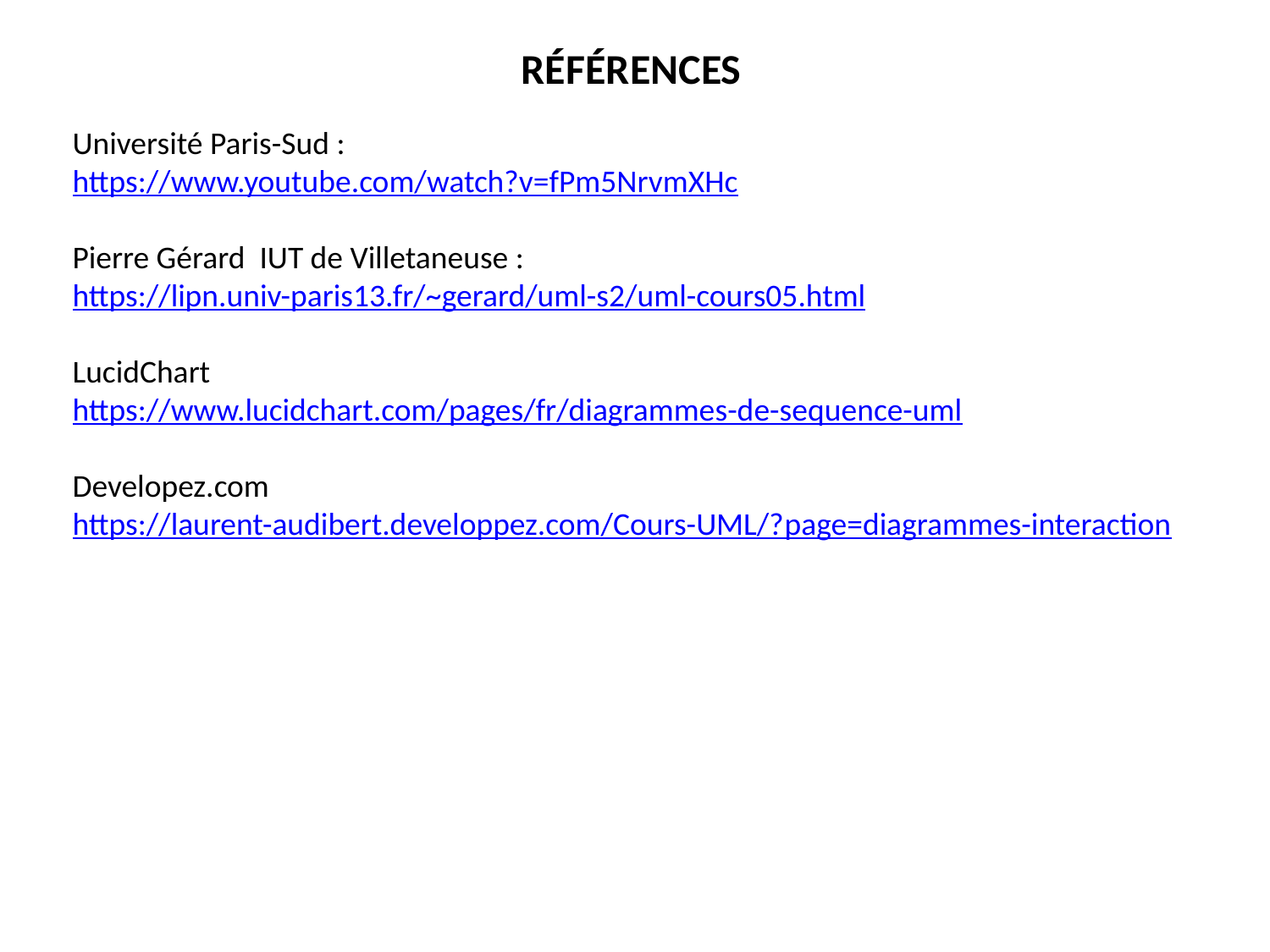

RÉFÉRENCES
Université Paris-Sud :
https://www.youtube.com/watch?v=fPm5NrvmXHc

Pierre Gérard  IUT de Villetaneuse :
https://lipn.univ-paris13.fr/~gerard/uml-s2/uml-cours05.html

LucidChart
https://www.lucidchart.com/pages/fr/diagrammes-de-sequence-uml

Developez.com
https://laurent-audibert.developpez.com/Cours-UML/?page=diagrammes-interaction